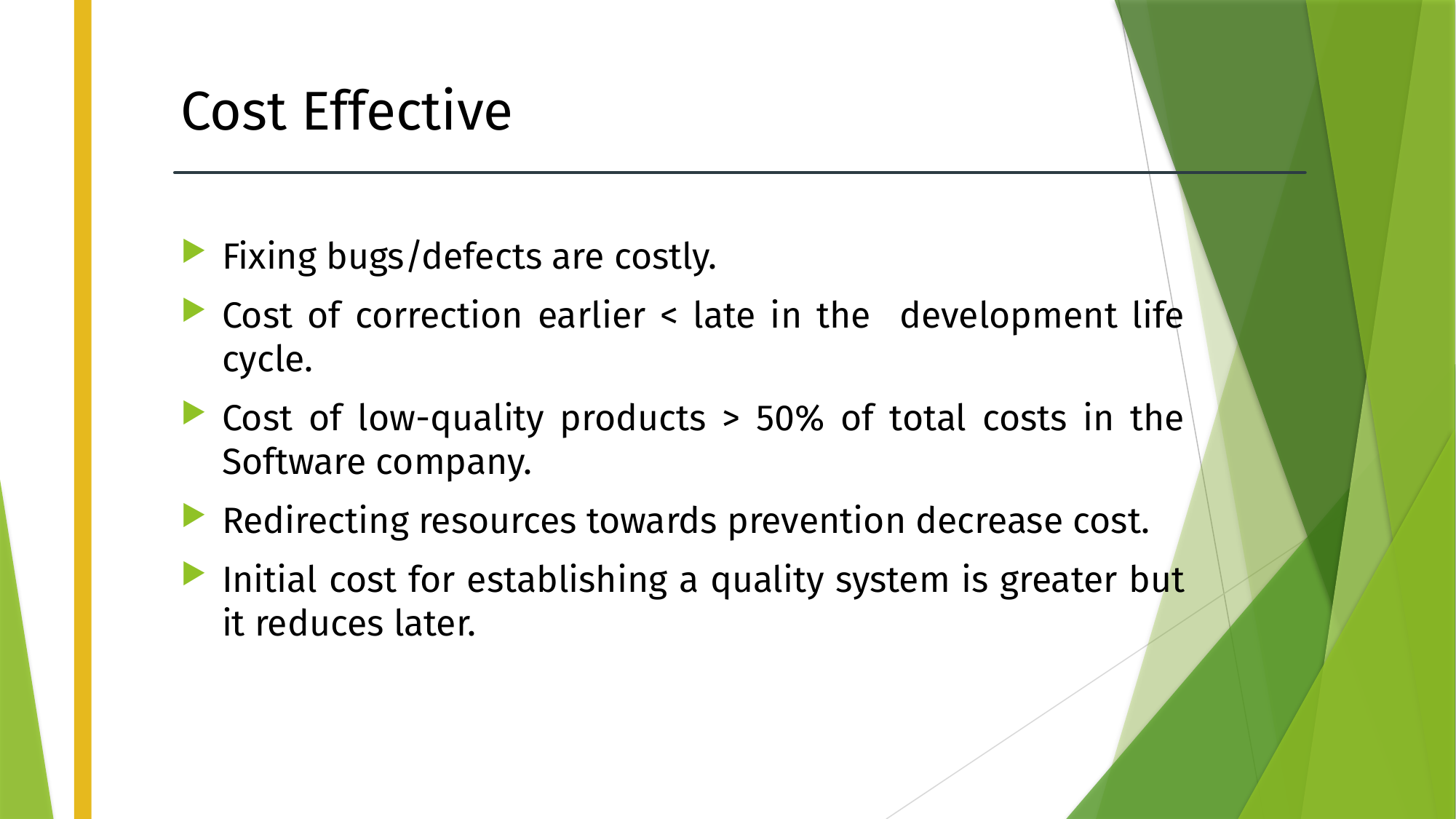

# Cost Effective
Fixing bugs/defects are costly.
Cost of correction earlier < late in the  development life cycle.
Cost of low-quality products > 50% of total costs in the Software company.
Redirecting resources towards prevention decrease cost.
Initial cost for establishing a quality system is greater but it reduces later.